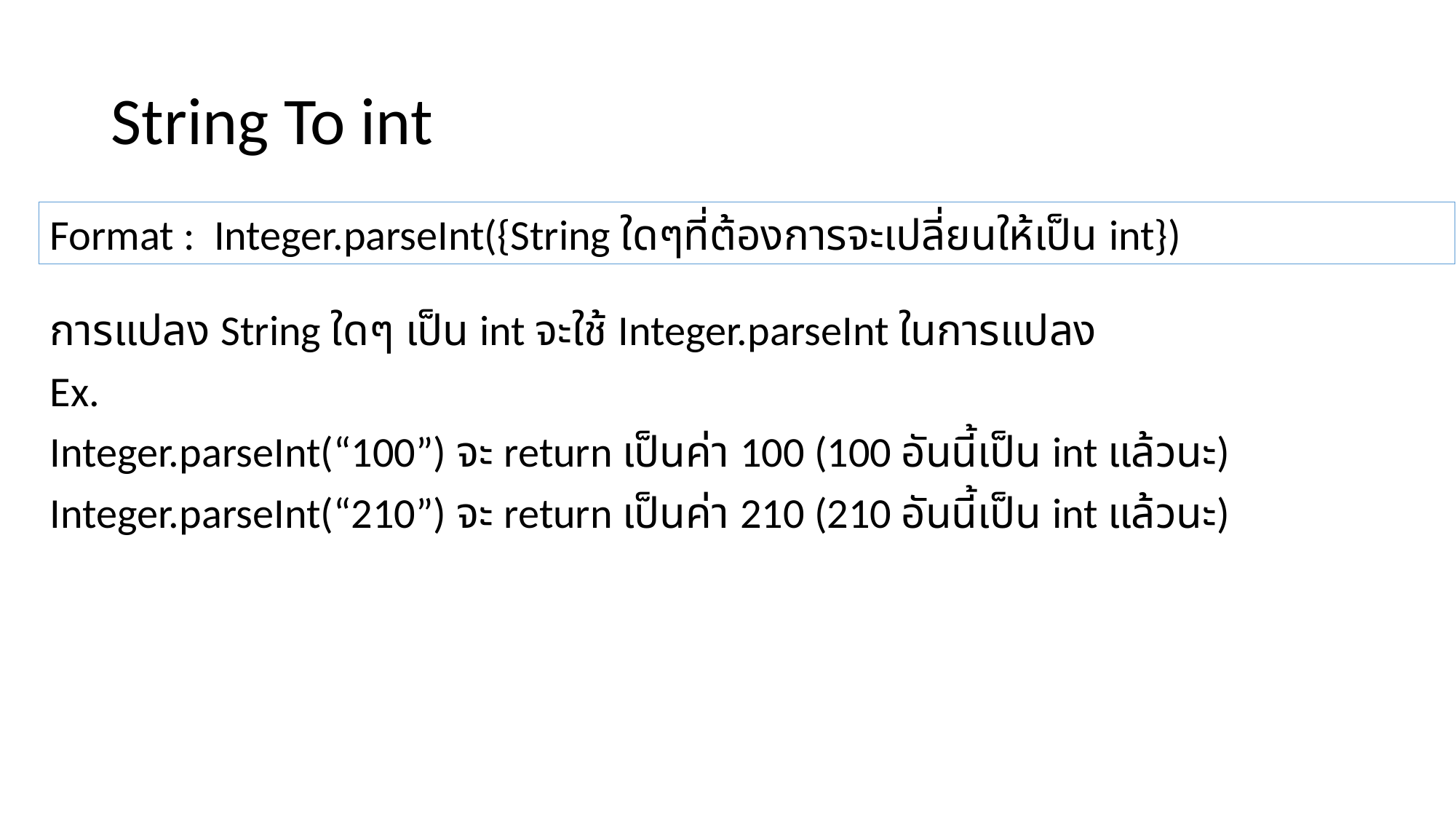

# String To int
Format :  Integer.parseInt({String ใดๆที่ต้องการจะเปลี่ยนให้เป็น int})
การแปลง String ใดๆ เป็น int จะใช้ Integer.parseInt ในการแปลง
Ex.
Integer.parseInt(“100”) จะ return เป็นค่า 100 (100 อันนี้เป็น int แล้วนะ)
Integer.parseInt(“210”) จะ return เป็นค่า 210 (210 อันนี้เป็น int แล้วนะ)